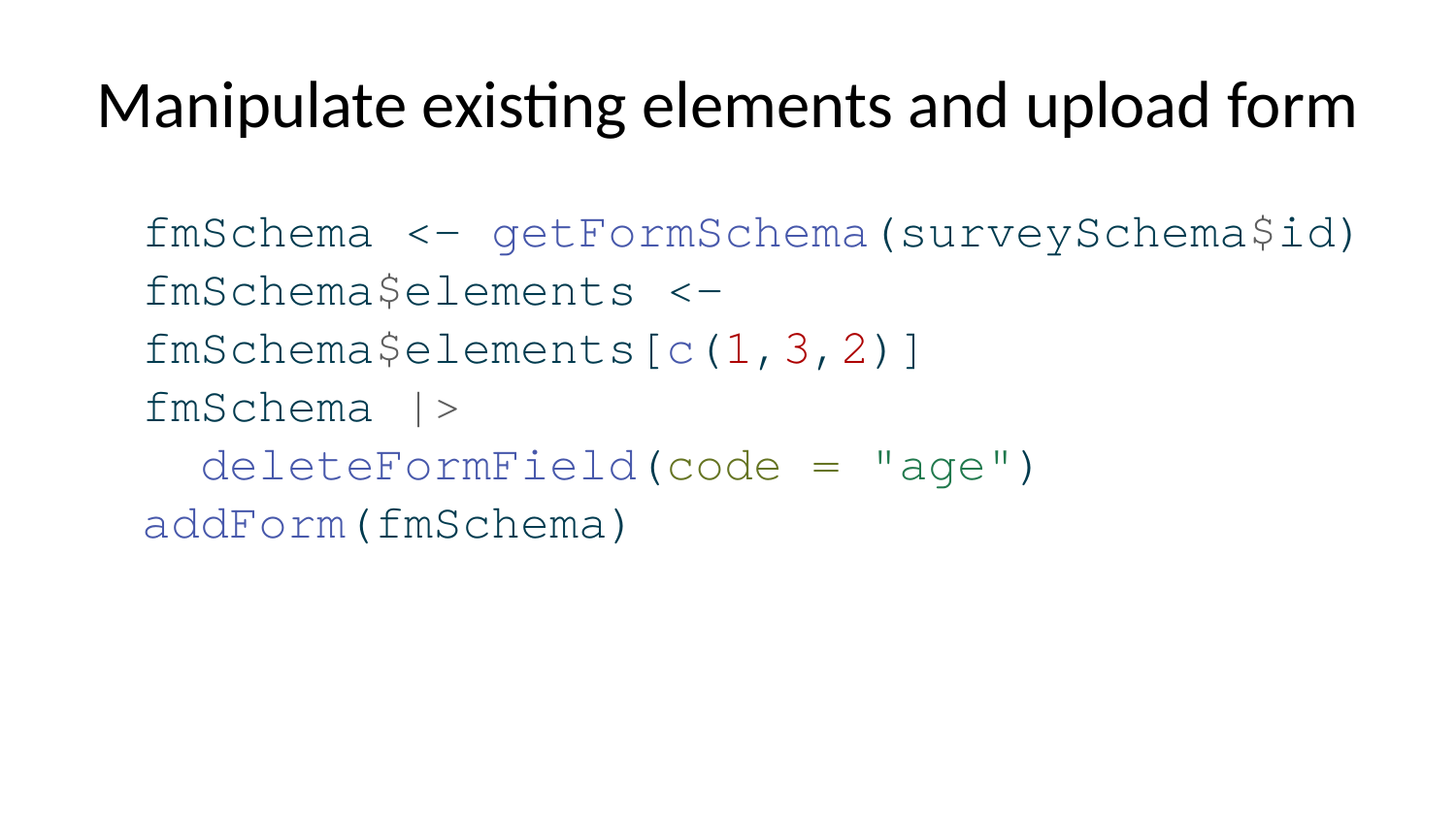

# Manipulate existing elements and upload form
fmSchema <- getFormSchema(surveySchema$id)
fmSchema$elements <- fmSchema$elements[c(1,3,2)]
fmSchema |>
  deleteFormField(code = "age")
addForm(fmSchema)